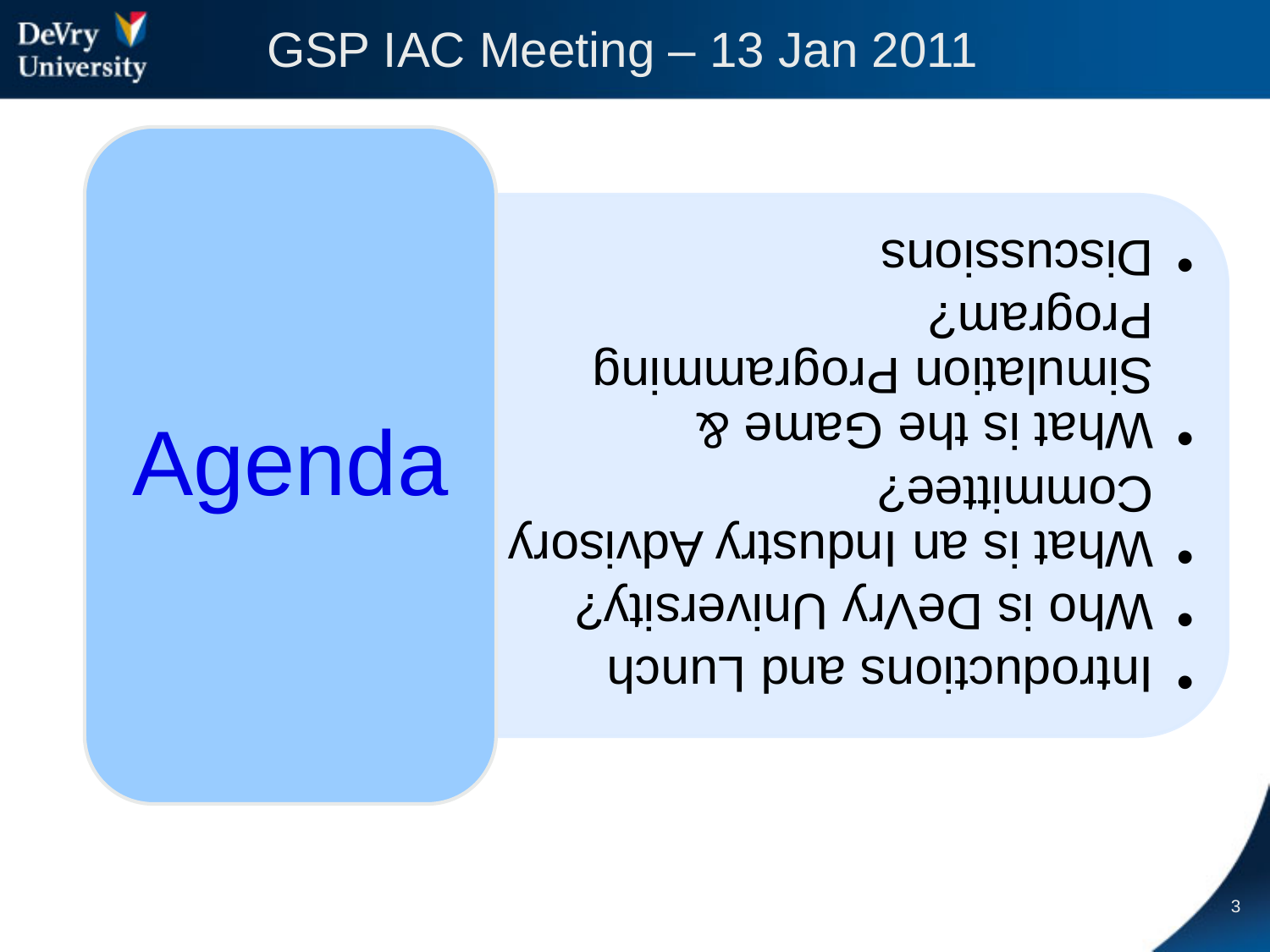

# GSP IAC Meeting – 13 Jan 2011
Introductions and Lunch
Who is DeVry University?
What is an Industry Advisory Committee?
What is the Game & Simulation Programming Program?
Discussions
Agenda
3